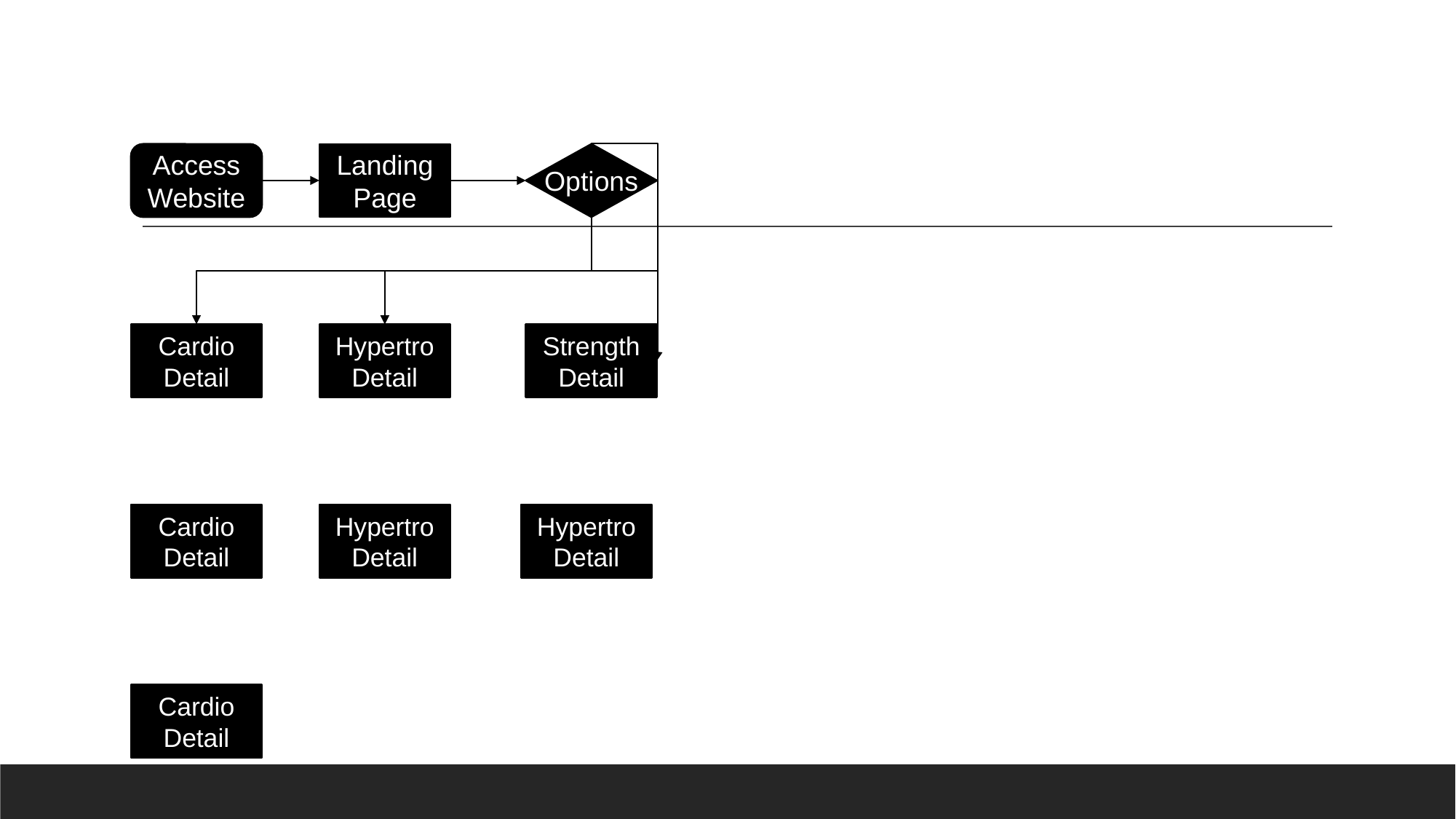

#
Options
Landing Page
Access Website
Strength
Detail
Cardio Detail
Hypertro
Detail
Hypertro
Detail
Hypertro
Detail
Cardio Detail
Cardio Detail